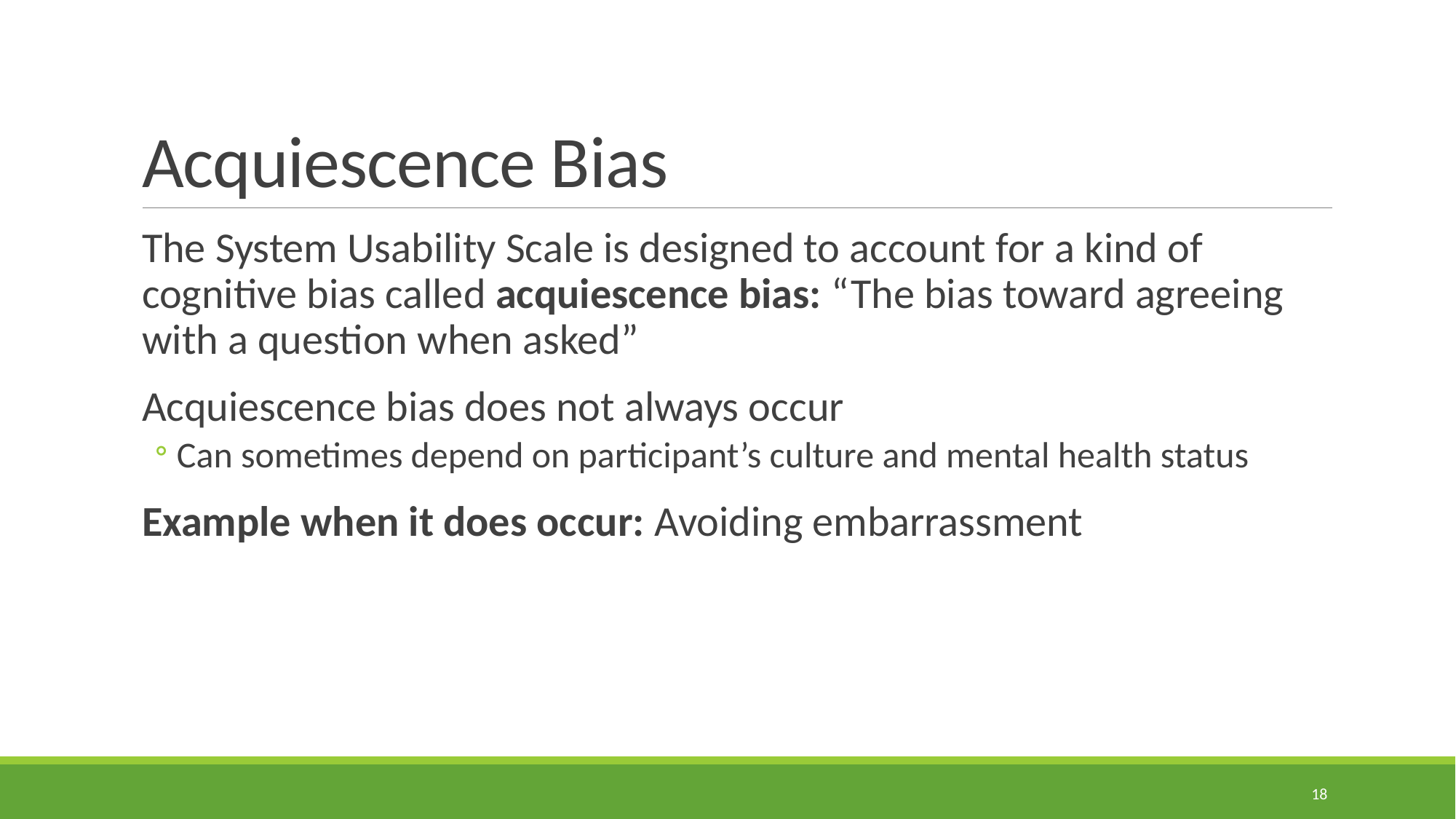

# Acquiescence Bias
The System Usability Scale is designed to account for a kind of cognitive bias called acquiescence bias: “The bias toward agreeing with a question when asked”
Acquiescence bias does not always occur
Can sometimes depend on participant’s culture and mental health status
Example when it does occur: Avoiding embarrassment
18